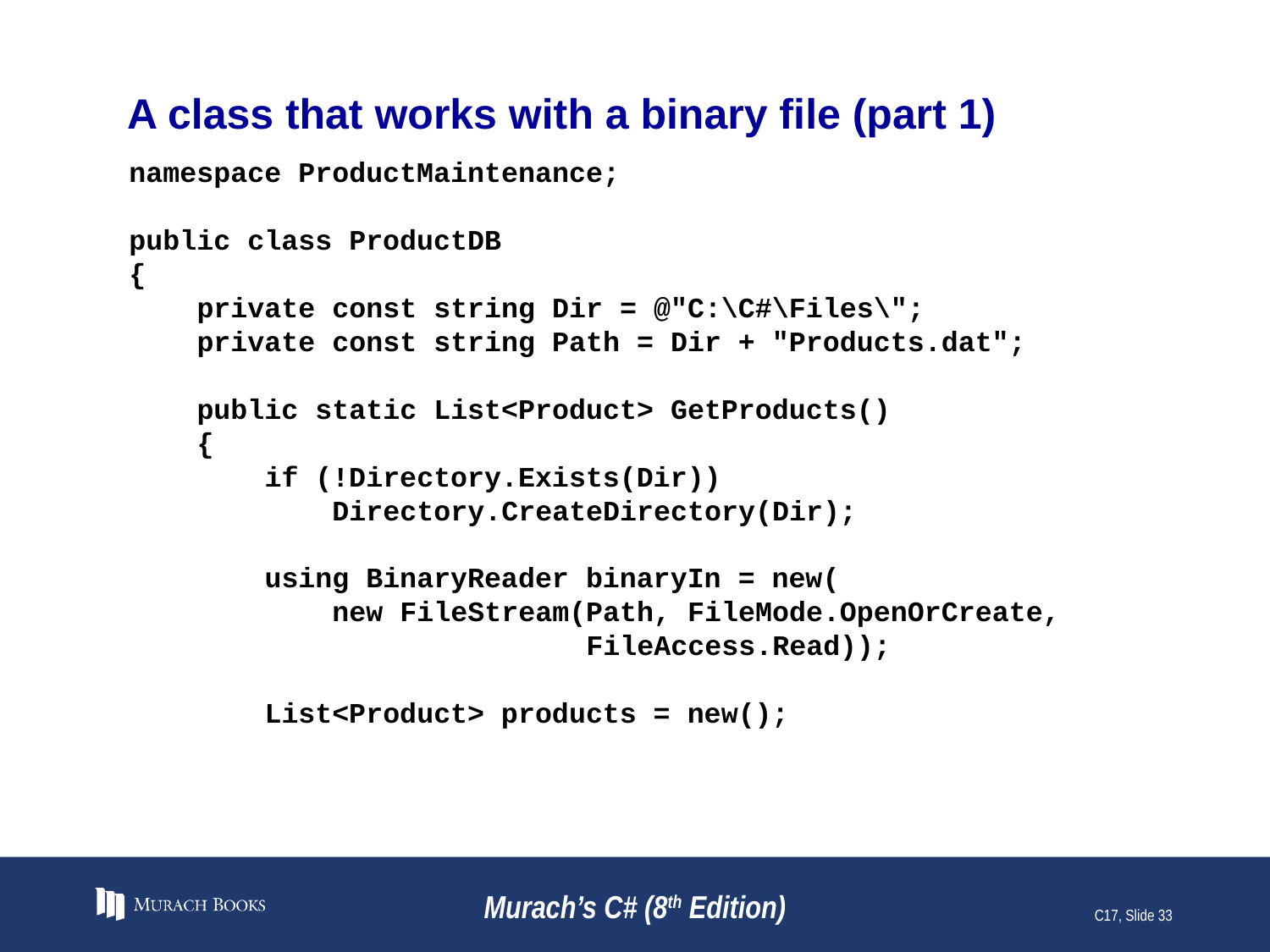

# A class that works with a binary file (part 1)
namespace ProductMaintenance;

public class ProductDB
{
    private const string Dir = @"C:\C#\Files\";
    private const string Path = Dir + "Products.dat";

    public static List<Product> GetProducts()
    {
        if (!Directory.Exists(Dir))
            Directory.CreateDirectory(Dir);

        using BinaryReader binaryIn = new(
            new FileStream(Path, FileMode.OpenOrCreate,
                           FileAccess.Read));

        List<Product> products = new();

Murach’s C# (8th Edition)

C17, Slide 33